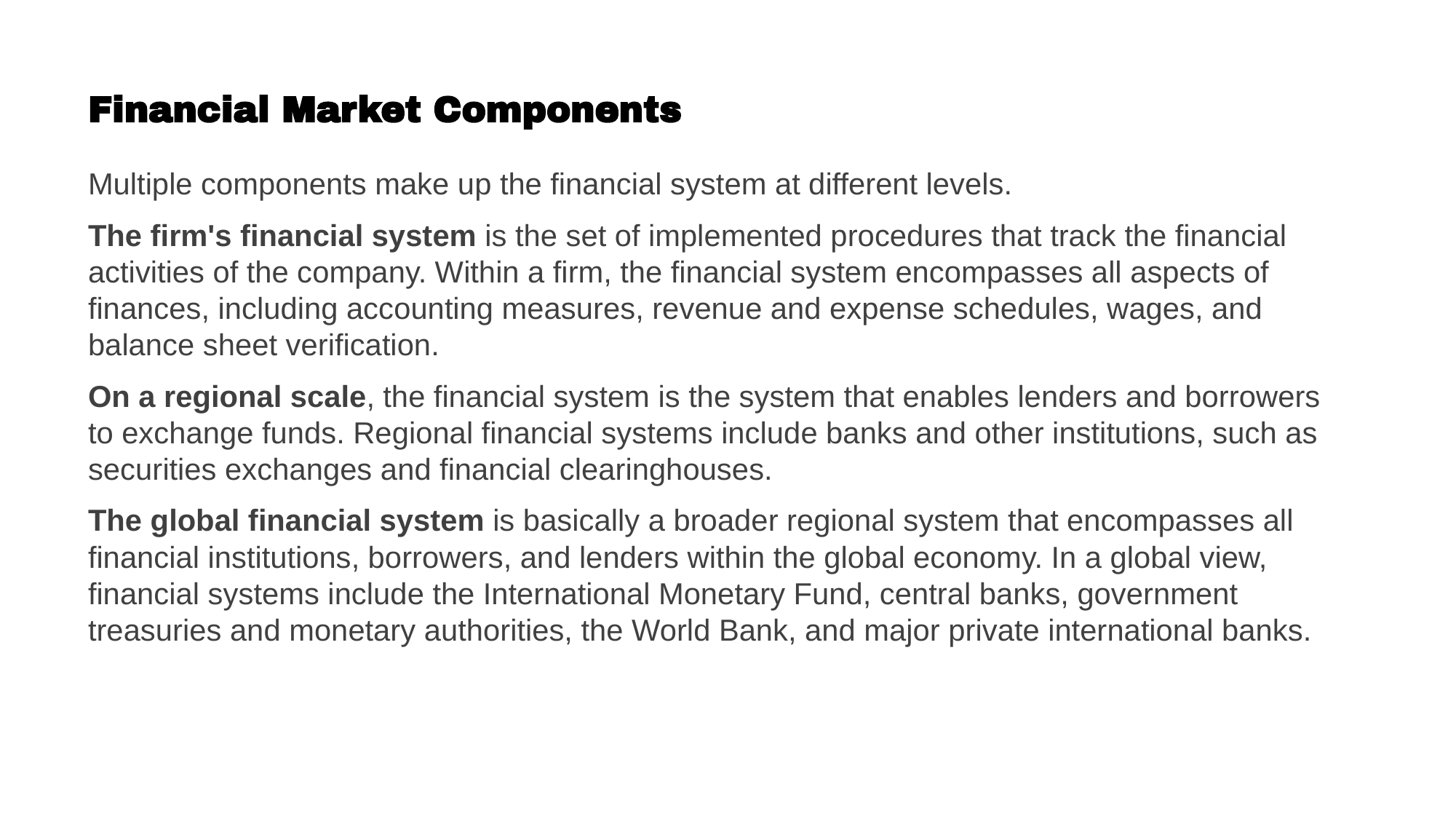

Financial Market Components
Multiple components make up the financial system at different levels.
The firm's financial system is the set of implemented procedures that track the financial activities of the company. Within a firm, the financial system encompasses all aspects of finances, including accounting measures, revenue and expense schedules, wages, and balance sheet verification.
On a regional scale, the financial system is the system that enables lenders and borrowers to exchange funds. Regional financial systems include banks and other institutions, such as securities exchanges and financial clearinghouses.
The global financial system is basically a broader regional system that encompasses all financial institutions, borrowers, and lenders within the global economy. In a global view, financial systems include the International Monetary Fund, central banks, government treasuries and monetary authorities, the World Bank, and major private international banks.